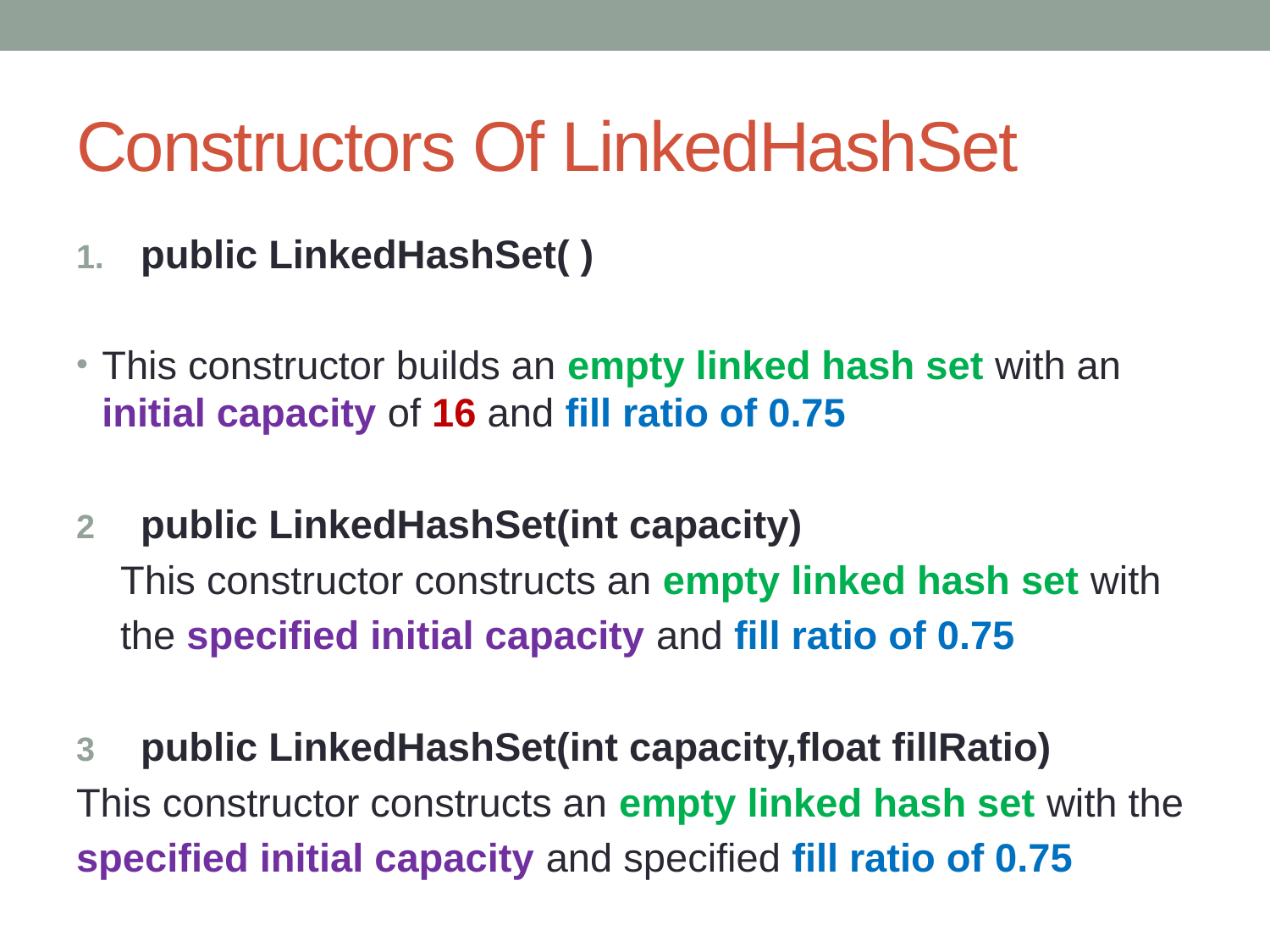

# Constructors Of LinkedHashSet
public LinkedHashSet( )

This constructor builds an empty linked hash set with an initial capacity of 16 and fill ratio of 0.75

public LinkedHashSet(int capacity)
    This constructor constructs an empty linked hash set with
    the specified initial capacity and fill ratio of 0.75

public LinkedHashSet(int capacity,float fillRatio)
This constructor constructs an empty linked hash set with the
specified initial capacity and specified fill ratio of 0.75